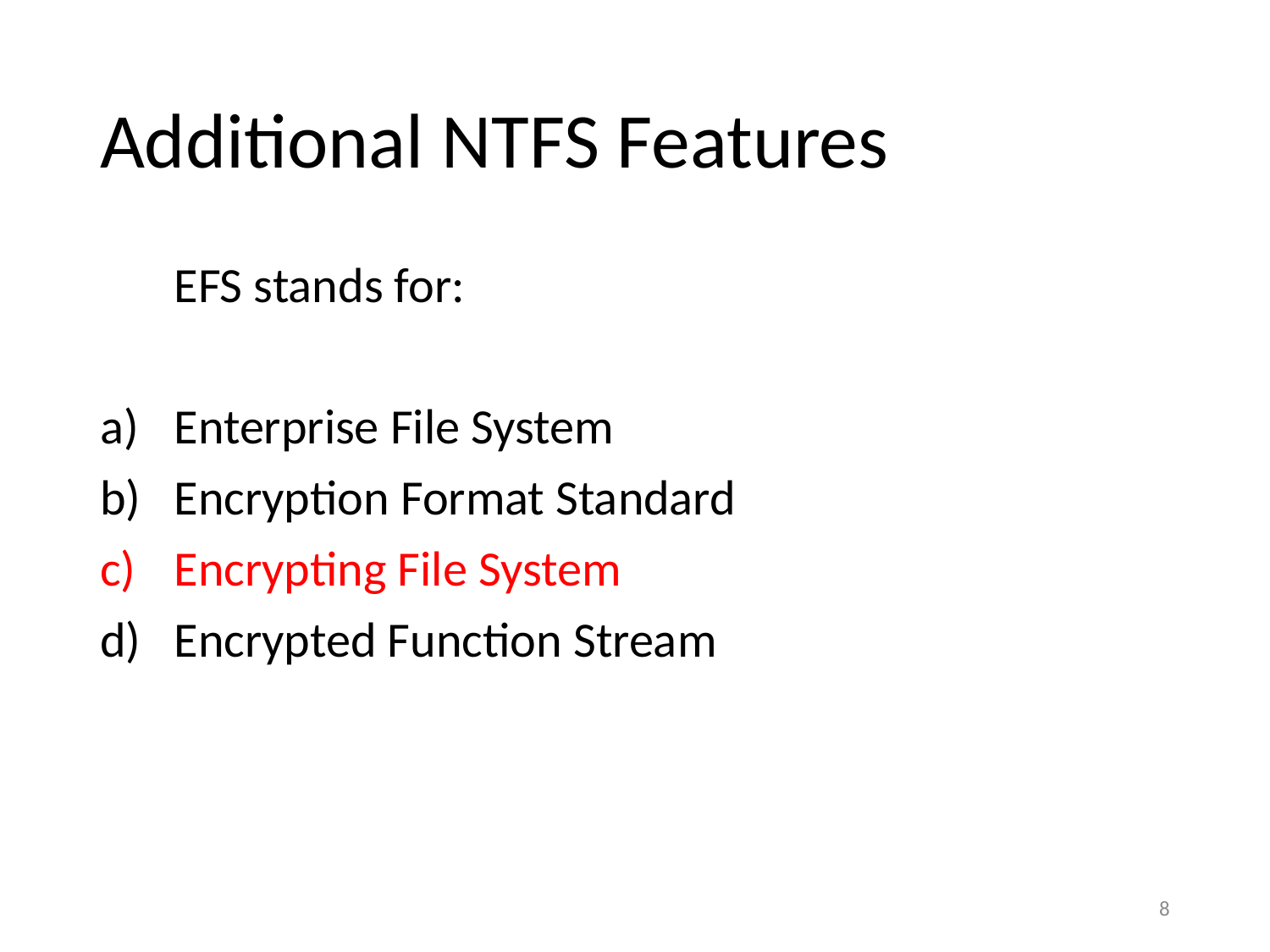

# Additional NTFS Features
	EFS stands for:

Enterprise File System
Encryption Format Standard
Encrypting File System
Encrypted Function Stream
8